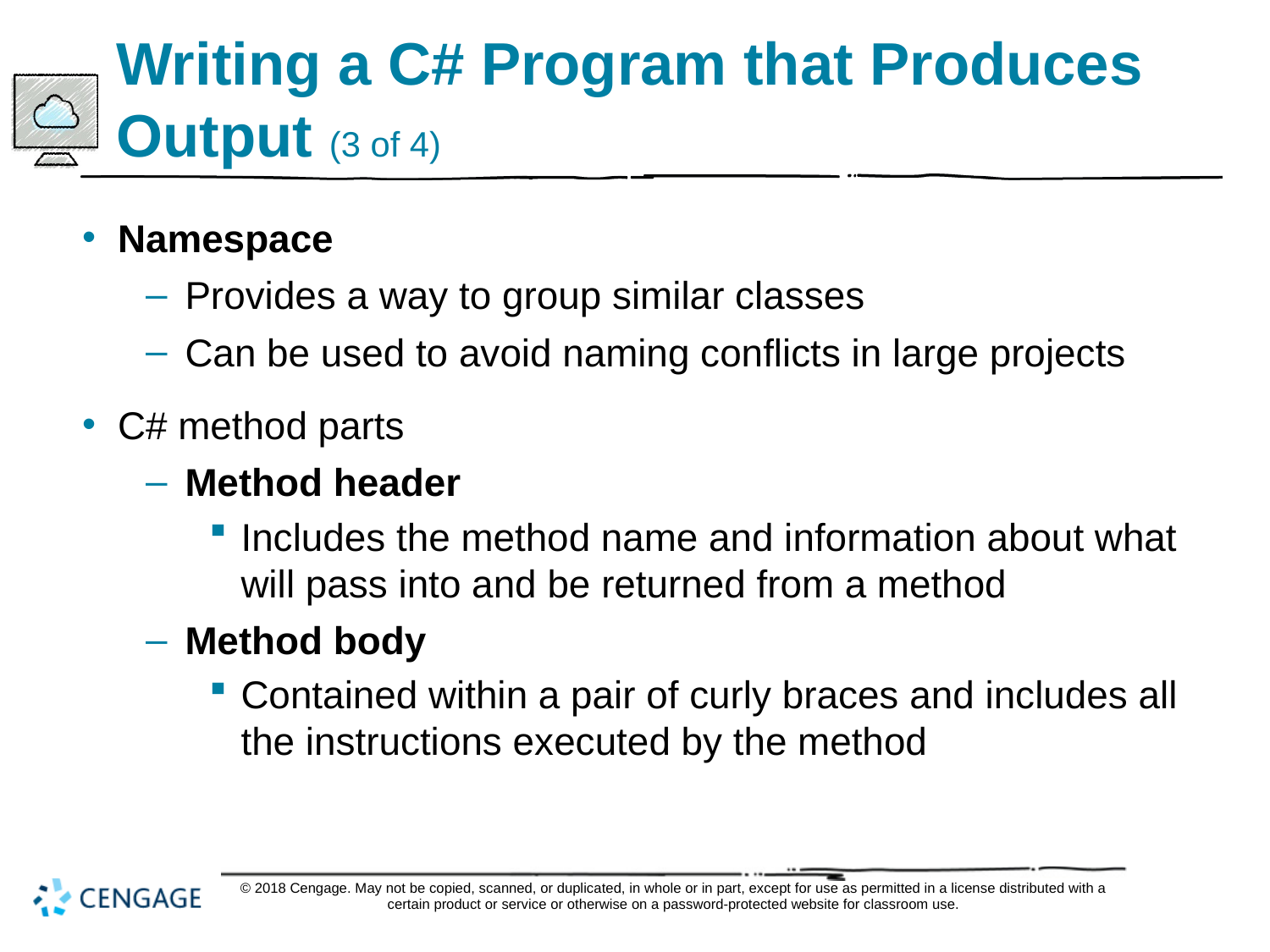

# Writing a C# Program that Produces Output (3 of 4)
Namespace
Provides a way to group similar classes
Can be used to avoid naming conflicts in large projects
C# method parts
Method header
Includes the method name and information about what will pass into and be returned from a method
Method body
Contained within a pair of curly braces and includes all the instructions executed by the method
© 2018 Cengage. May not be copied, scanned, or duplicated, in whole or in part, except for use as permitted in a license distributed with a certain product or service or otherwise on a password-protected website for classroom use.